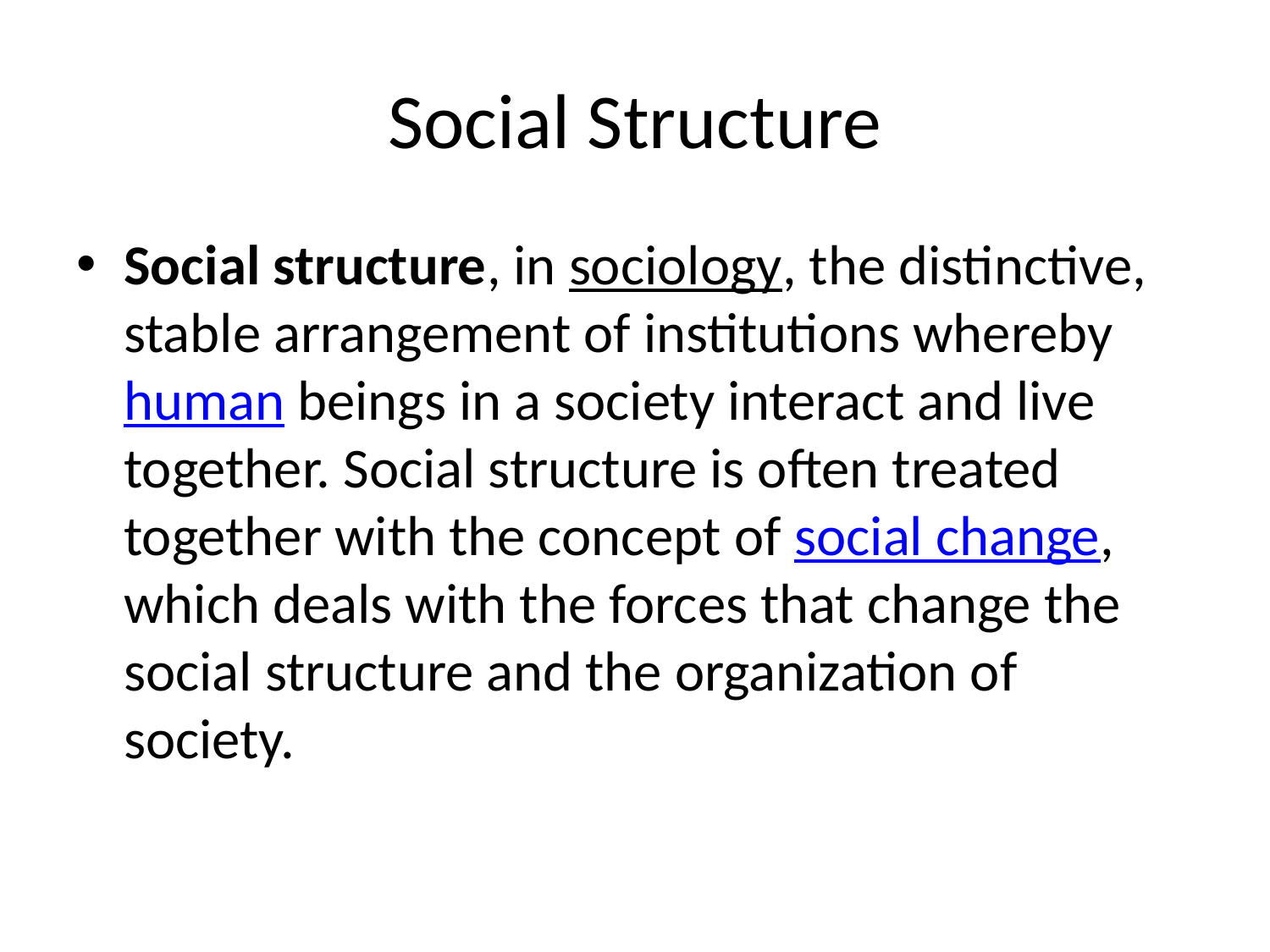

# Social Structure
Social structure, in sociology, the distinctive, stable arrangement of institutions whereby human beings in a society interact and live together. Social structure is often treated together with the concept of social change, which deals with the forces that change the social structure and the organization of society.